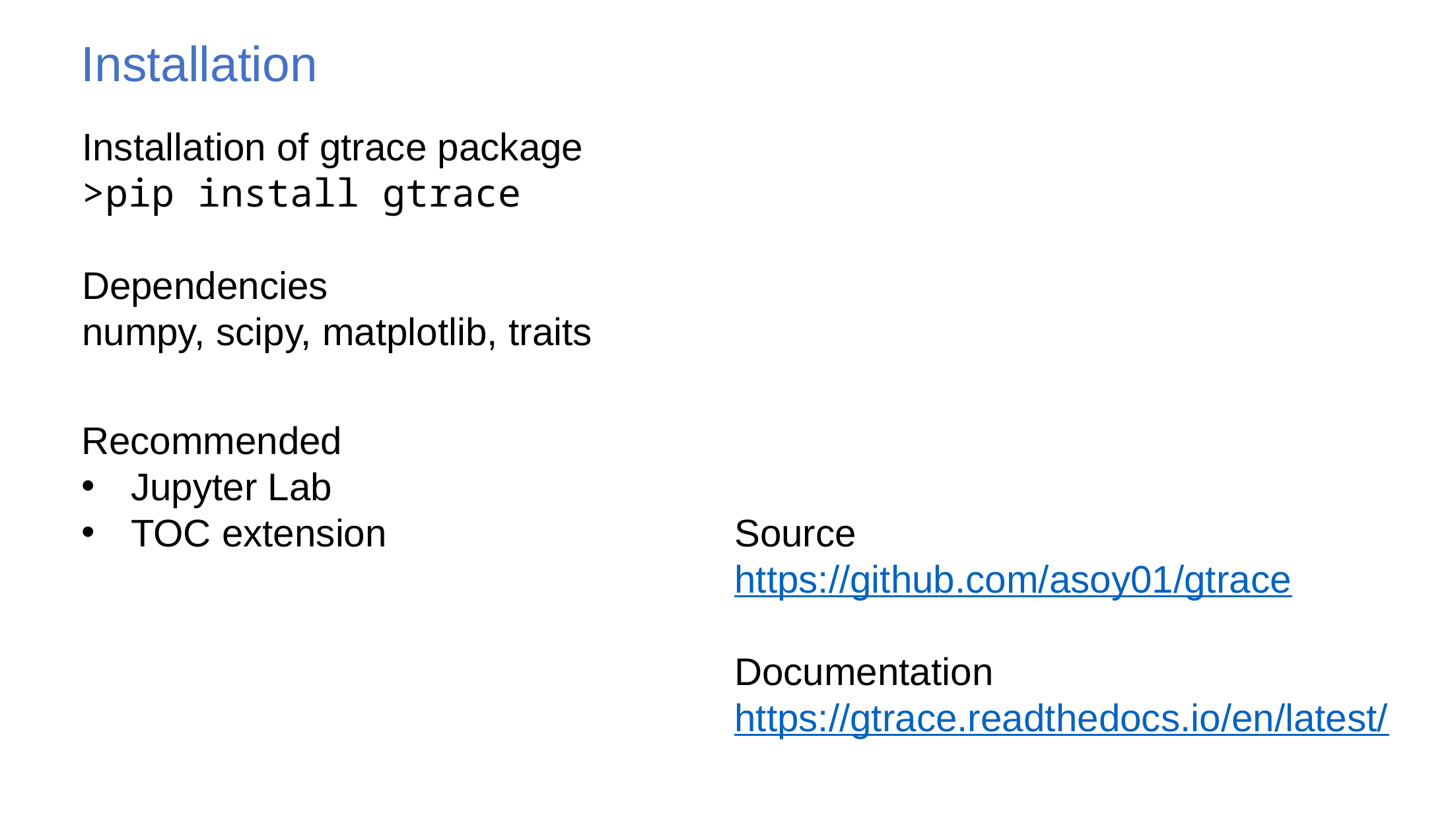

Installation
Installation of gtrace package
>pip install gtrace

Dependencies
numpy, scipy, matplotlib, traits
Recommended
Jupyter Lab
TOC extension
Source
https://github.com/asoy01/gtrace

Documentation
https://gtrace.readthedocs.io/en/latest/